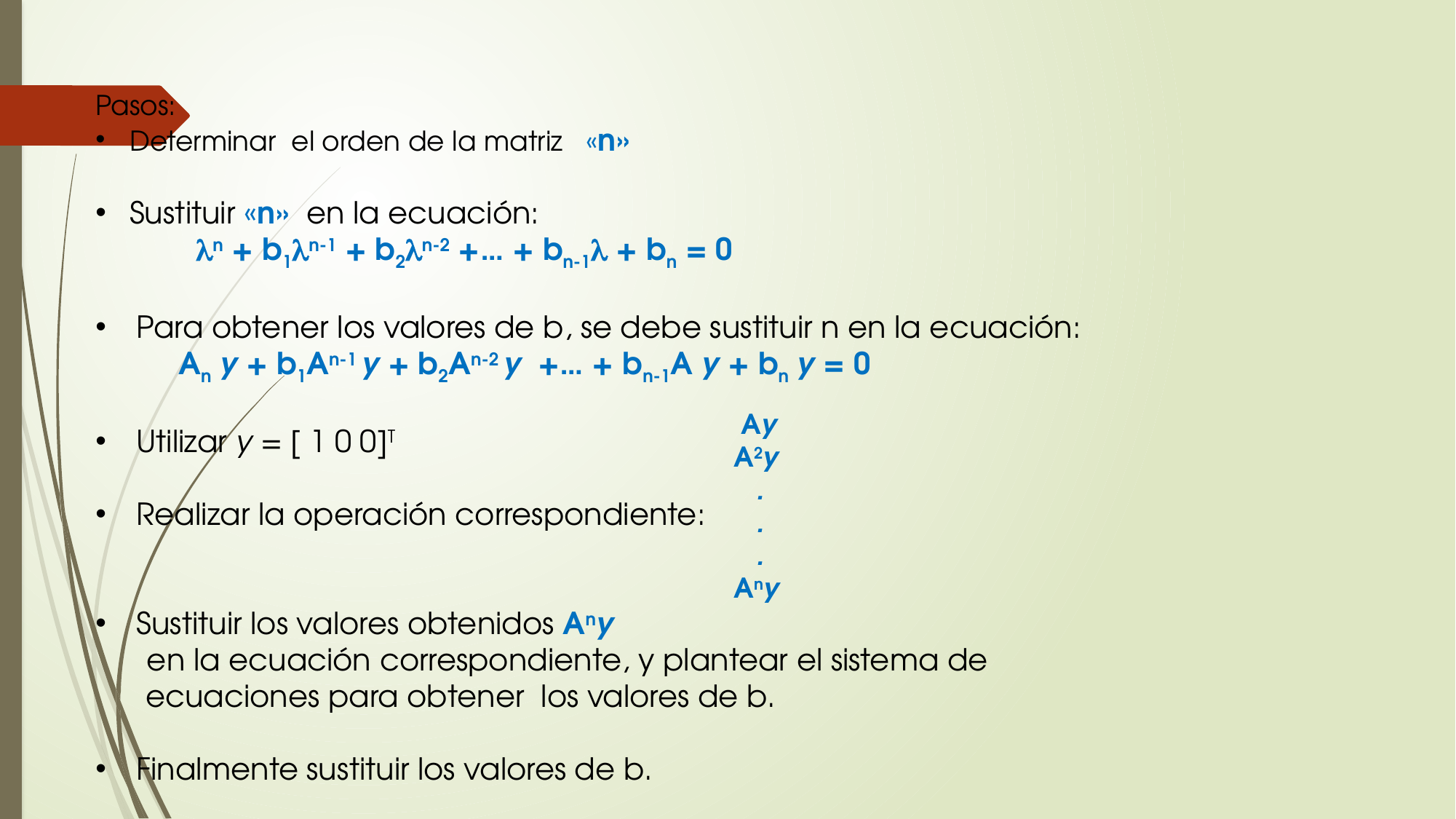

Pasos:
Determinar  el orden de la matriz   «n»

Sustituir «n»  en la ecuación:
            λn + b1λn-1 + b2λn-2 +… + bn-1λ + bn = 0

Para obtener los valores de b, se debe sustituir n en la ecuación:                                     An y + b1An-1 y + b2An-2 y  +… + bn-1A y + bn y = 0

Utilizar y = [ 1 0 0]T

Realizar la operación correspondiente:

Sustituir los valores obtenidos Any
      en la ecuación correspondiente, y plantear el sistema de
      ecuaciones para obtener  los valores de b.

Finalmente sustituir los valores de b.

         Ay
        A2y
           .
           .
           .
        Any